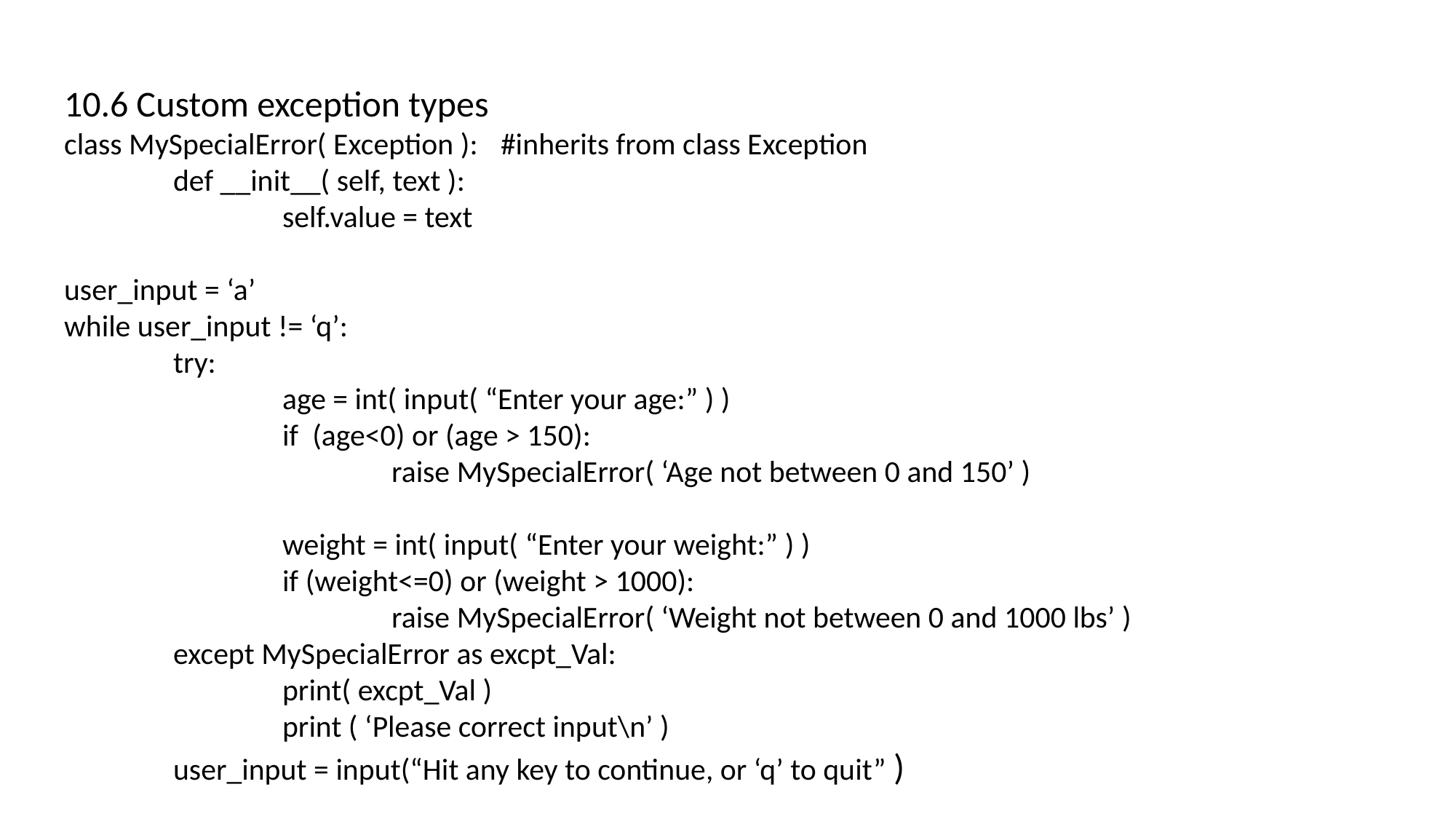

10.6 Custom exception types
class MySpecialError( Exception ):	#inherits from class Exception
	def __init__( self, text ):
		self.value = text

user_input = ‘a’
while user_input != ‘q’:
	try:
		age = int( input( “Enter your age:” ) )
		if  (age<0) or (age > 150):
			raise MySpecialError( ‘Age not between 0 and 150’ )

		weight = int( input( “Enter your weight:” ) )
	if (weight<=0) or (weight > 1000):
			raise MySpecialError( ‘Weight not between 0 and 1000 lbs’ )
	except MySpecialError as excpt_Val:
		print( excpt_Val )
		print ( ‘Please correct input\n’ )
	user_input = input(“Hit any key to continue, or ‘q’ to quit” )